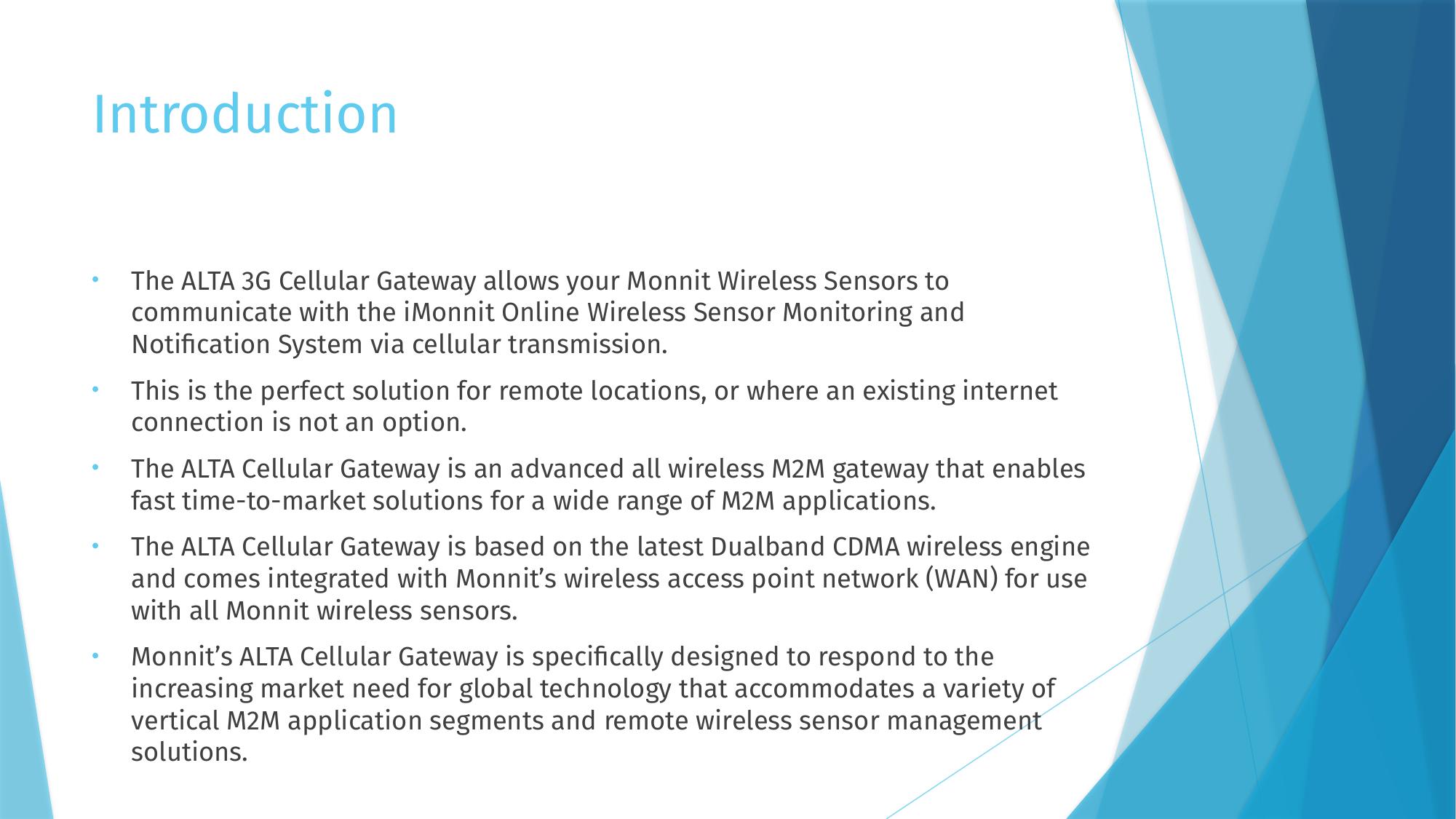

# Introduction
The ALTA 3G Cellular Gateway allows your Monnit Wireless Sensors to communicate with the iMonnit Online Wireless Sensor Monitoring and Notification System via cellular transmission.
This is the perfect solution for remote locations, or where an existing internet connection is not an option.
The ALTA Cellular Gateway is an advanced all wireless M2M gateway that enables fast time-to-market solutions for a wide range of M2M applications.
The ALTA Cellular Gateway is based on the latest Dualband CDMA wireless engine and comes integrated with Monnit’s wireless access point network (WAN) for use with all Monnit wireless sensors.
Monnit’s ALTA Cellular Gateway is specifically designed to respond to the increasing market need for global technology that accommodates a variety of vertical M2M application segments and remote wireless sensor management solutions.